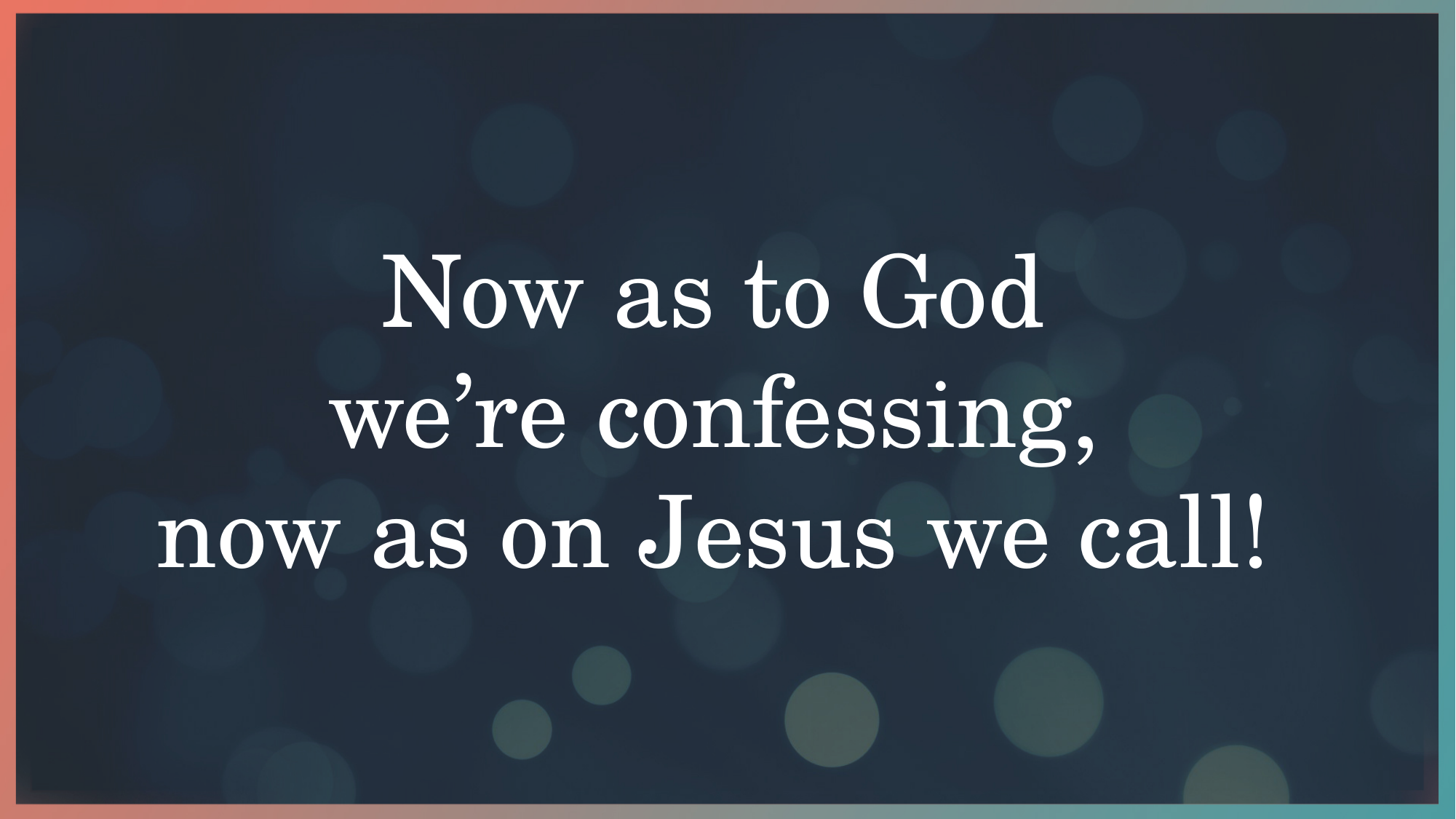

Now as to God
we’re confessing,
now as on Jesus we call!